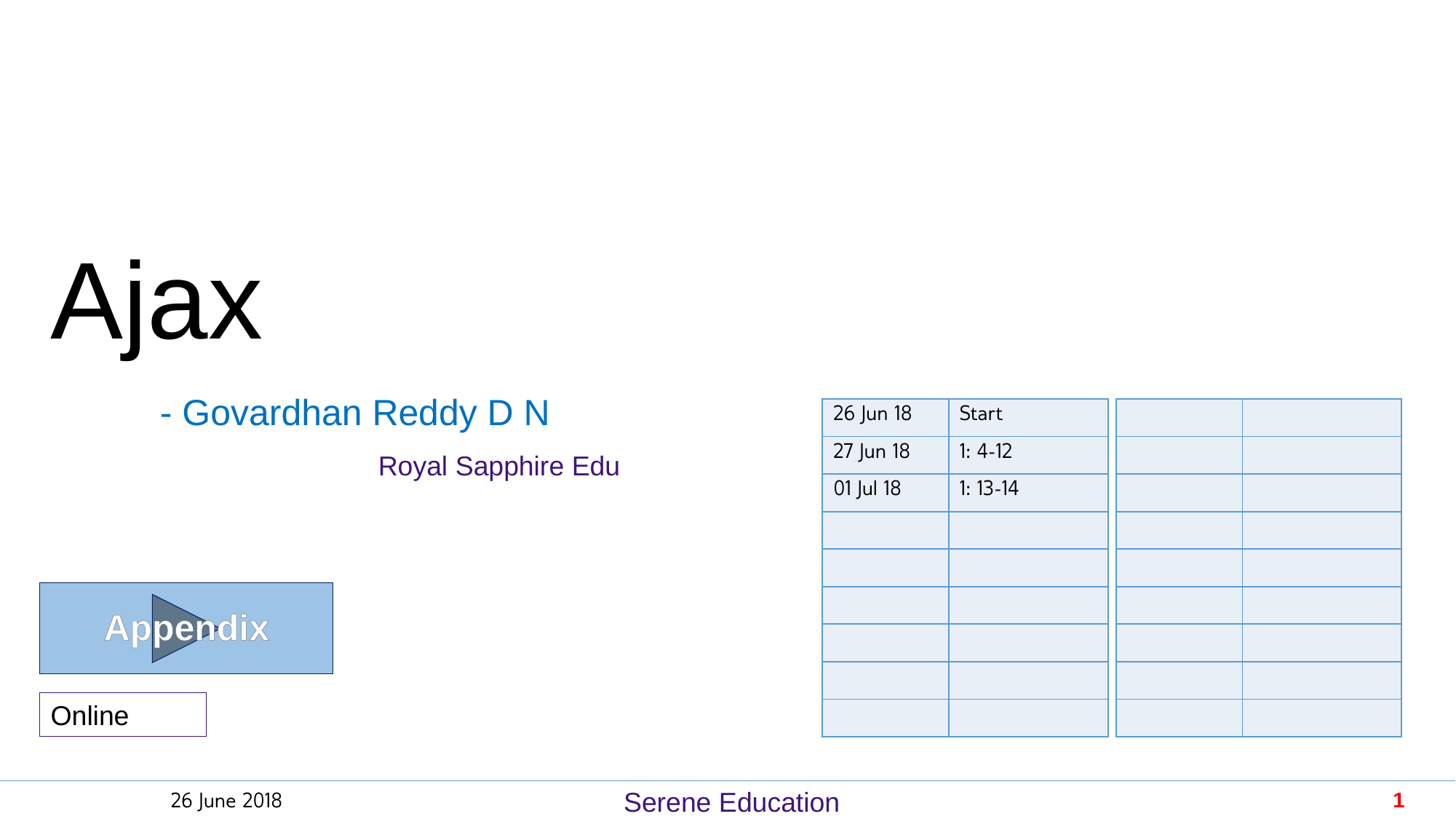

Ajax
|  |  |
| --- | --- |
|  |  |
|  |  |
|  |  |
|  |  |
|  |  |
|  |  |
|  |  |
|  |  |
| 26 Jun 18 | Start |
| --- | --- |
| 27 Jun 18 | 1: 4-12 |
| 01 Jul 18 | 1: 13-14 |
|  |  |
|  |  |
|  |  |
|  |  |
|  |  |
|  |  |
Appendix
Online
26 June 2018
1